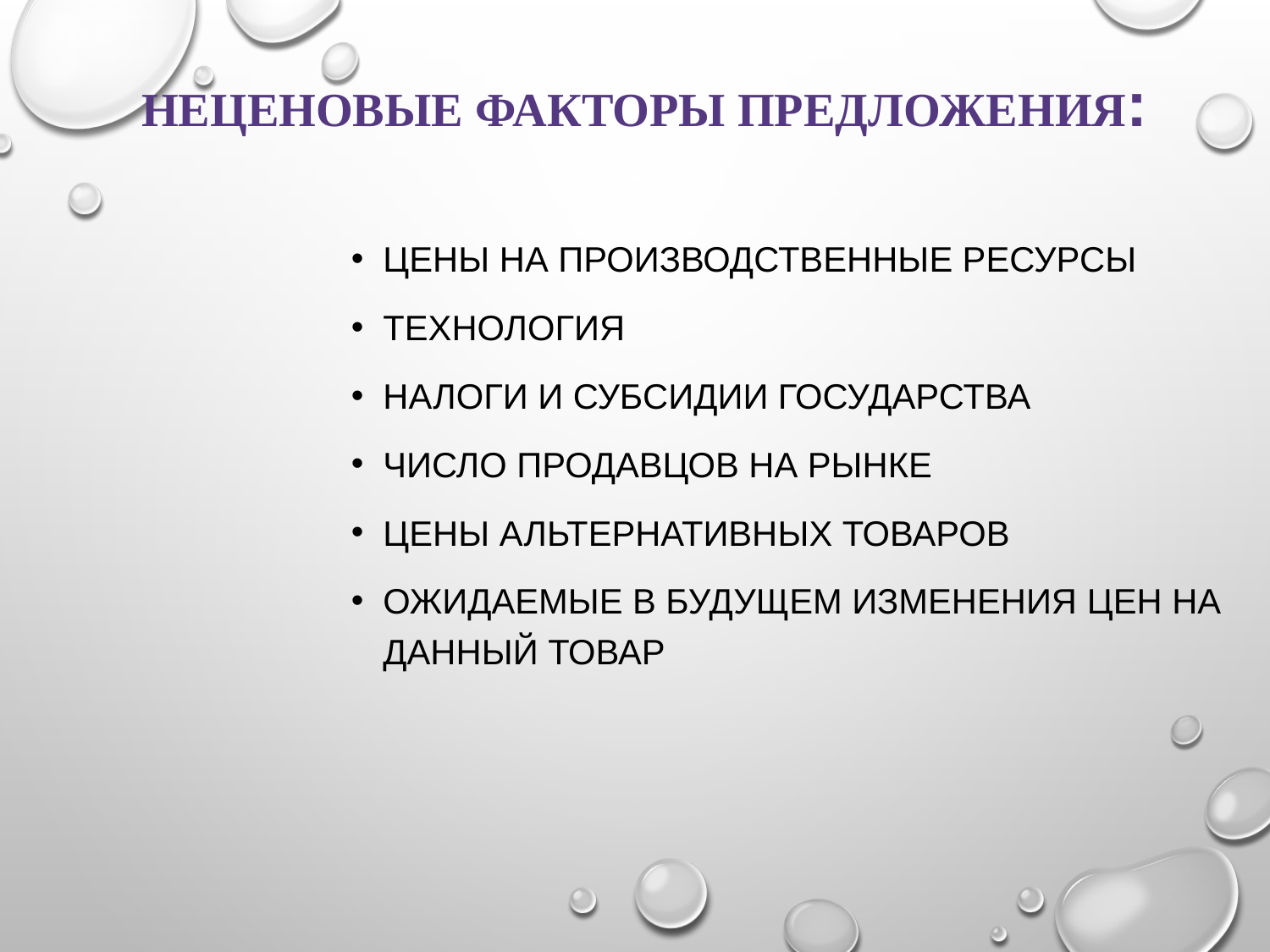

# Неценовые факторы предложения:
цены на производственные ресурсы
технология
налоги и субсидии государства
число продавцов на рынке
цены альтернативных товаров
ожидаемые в будущем изменения цен на данный товар